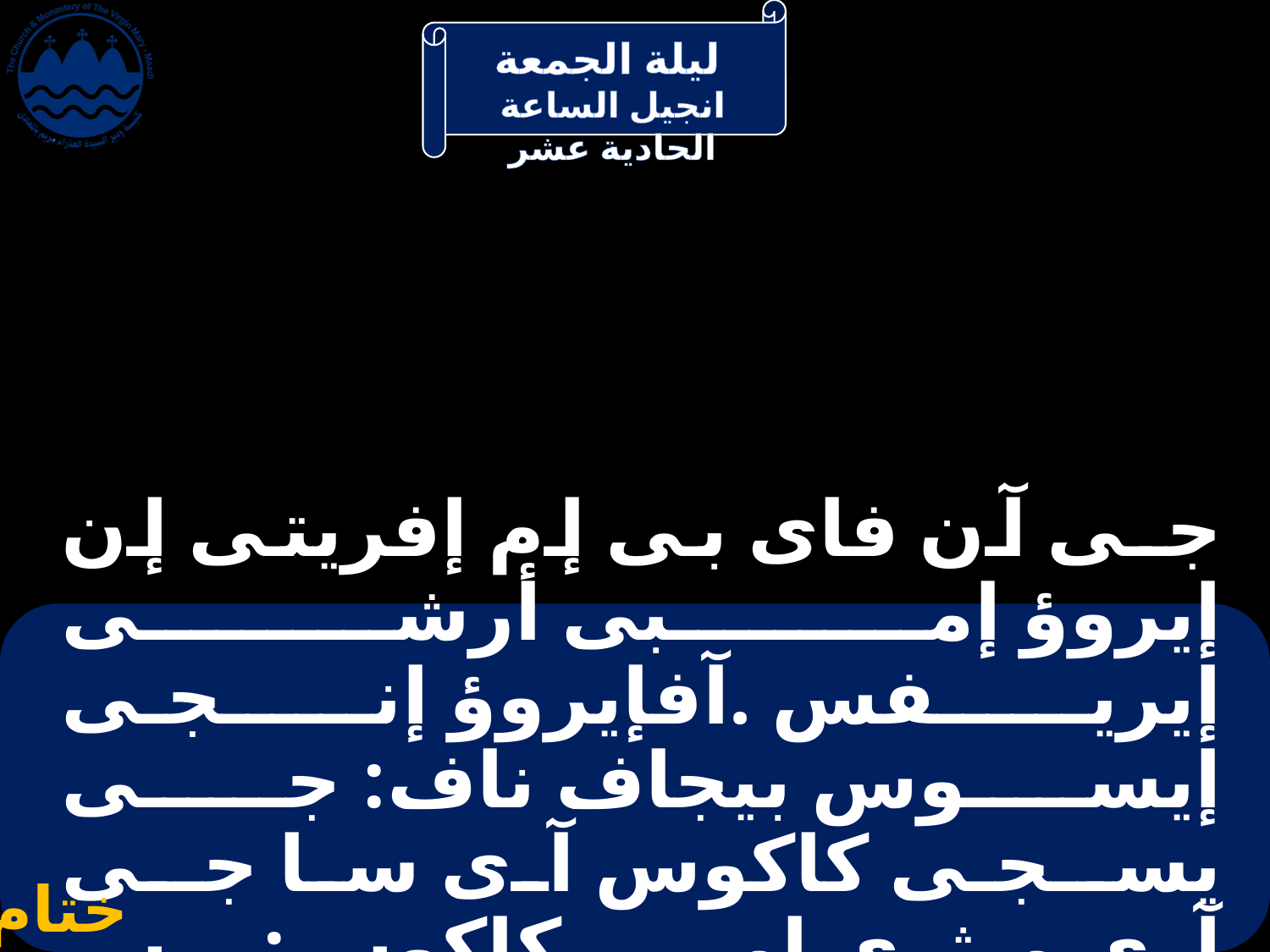

# جـى آن فاى بى إم إفريتى إن إيروؤ إمبى أرشى إيريـفس .آفإيروؤ إنـجـى إيسوس بيجاف ناف: جـى يسـجـى كاكوس آى سا جـى آرى ميثرى إمبى كاكوس: يس جـى ذى كالوس إثـفيؤو
ختام